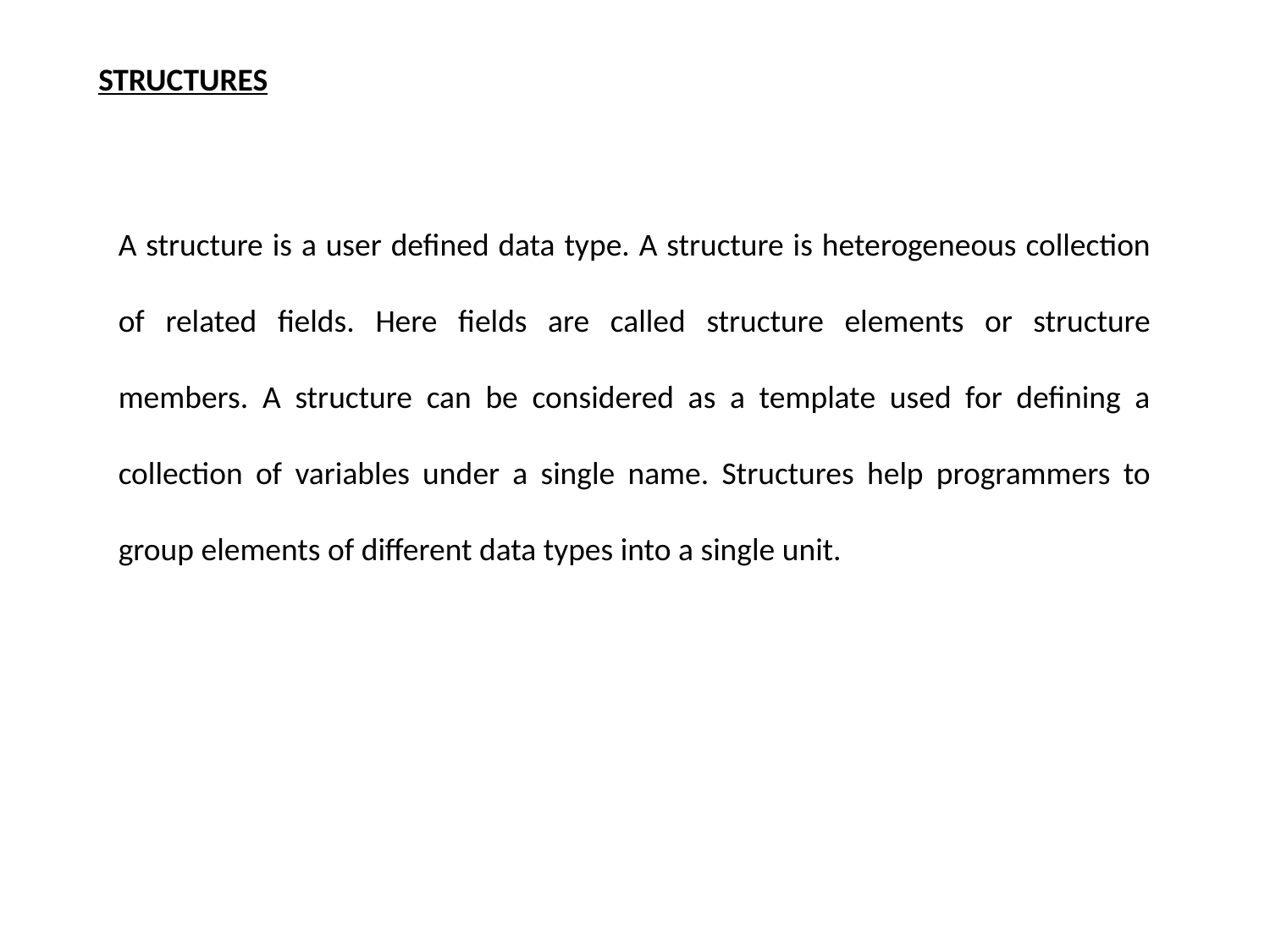

STRUCTURES
A structure is a user defined data type. A structure is heterogeneous collection of related fields. Here fields are called structure elements or structure members. A structure can be considered as a template used for defining a collection of variables under a single name. Structures help programmers to group elements of different data types into a single unit.